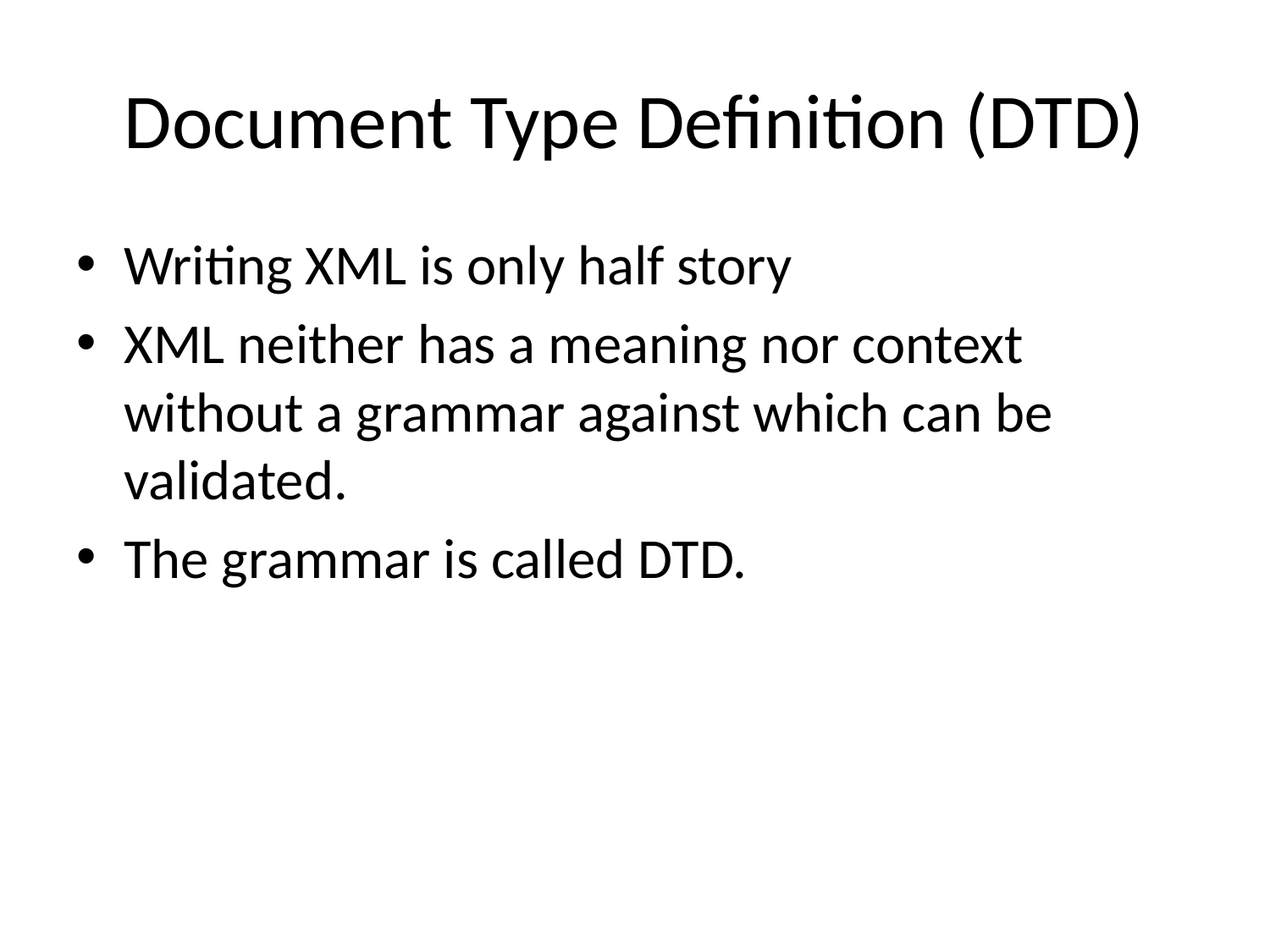

# Document Type Definition (DTD)
Writing XML is only half story
XML neither has a meaning nor context without a grammar against which can be validated.
The grammar is called DTD.